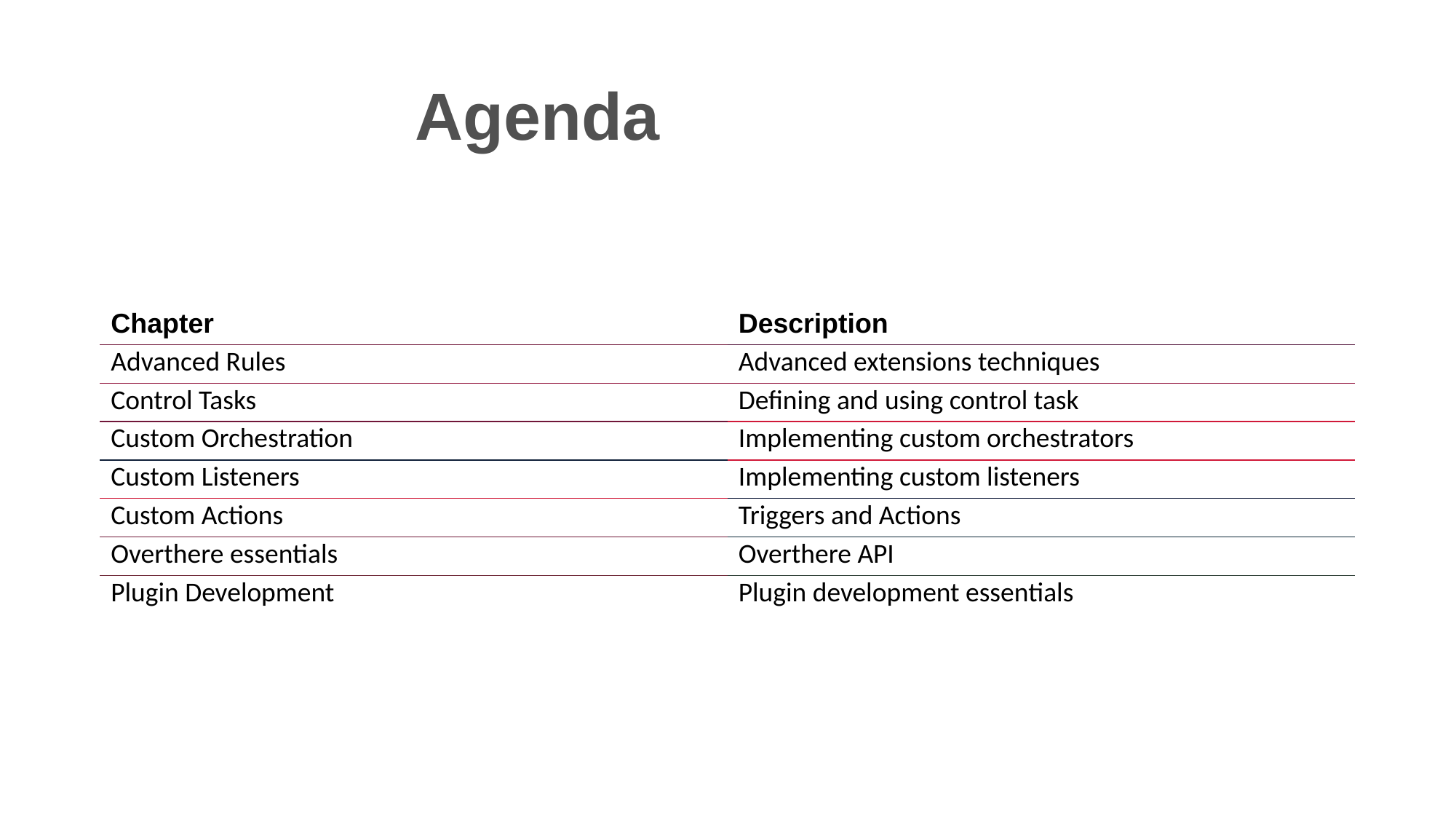

# Agenda

| Chapter | Description |
| --- | --- |
| Advanced Rules | Advanced extensions techniques |
| Control Tasks | Defining and using control task |
| Custom Orchestration | Implementing custom orchestrators |
| Custom Listeners | Implementing custom listeners |
| Custom Actions | Triggers and Actions |
| Overthere essentials | Overthere API |
| Plugin Development | Plugin development essentials |